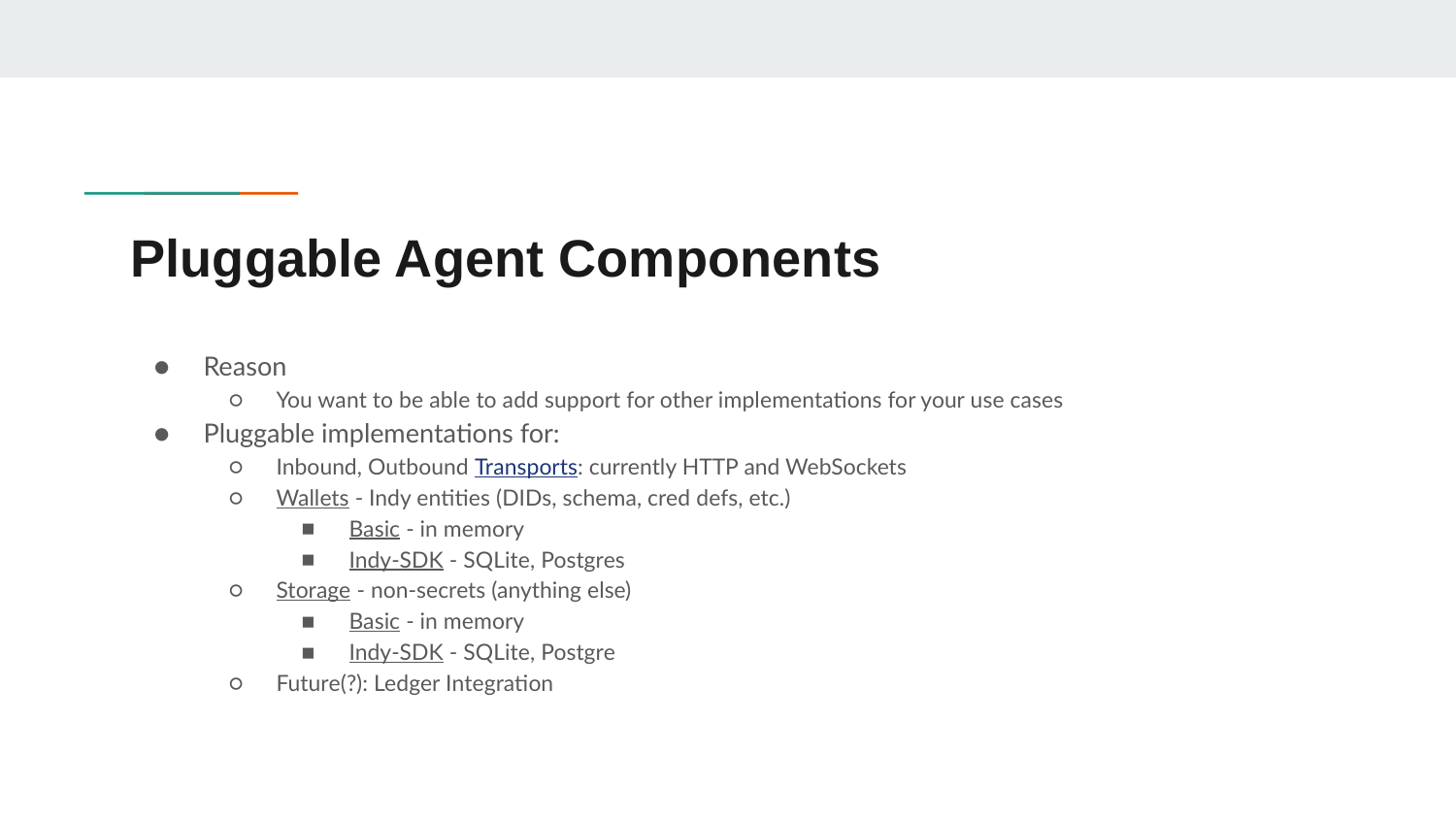

# Pluggable Agent Components
Reason
You want to be able to add support for other implementations for your use cases
Pluggable implementations for:
Inbound, Outbound Transports: currently HTTP and WebSockets
Wallets - Indy entities (DIDs, schema, cred defs, etc.)
Basic - in memory
Indy-SDK - SQLite, Postgres
Storage - non-secrets (anything else)
Basic - in memory
Indy-SDK - SQLite, Postgre
Future(?): Ledger Integration